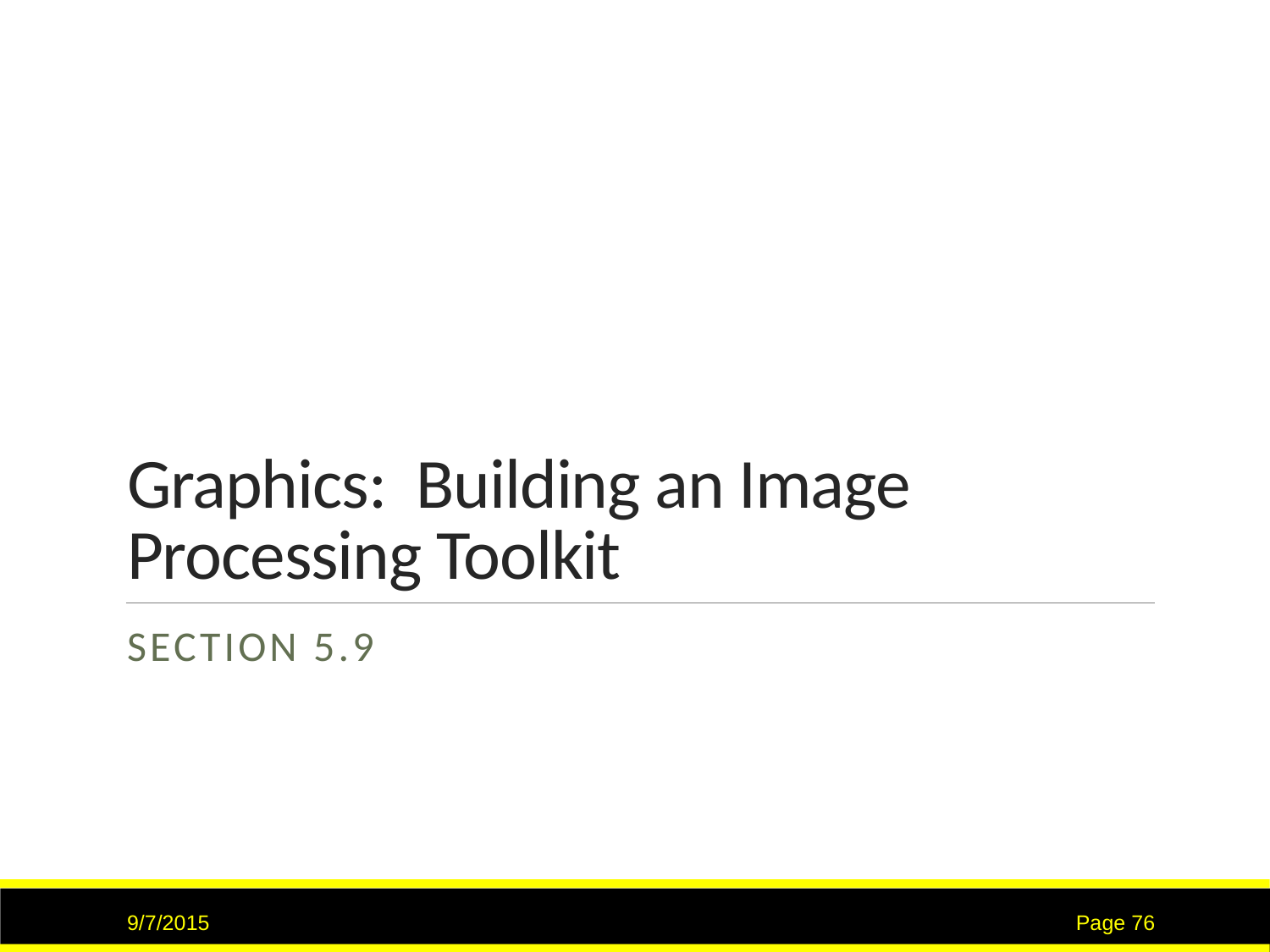

# Graphics:  Building an Image Processing Toolkit
Section 5.9
9/7/2015
Page 76